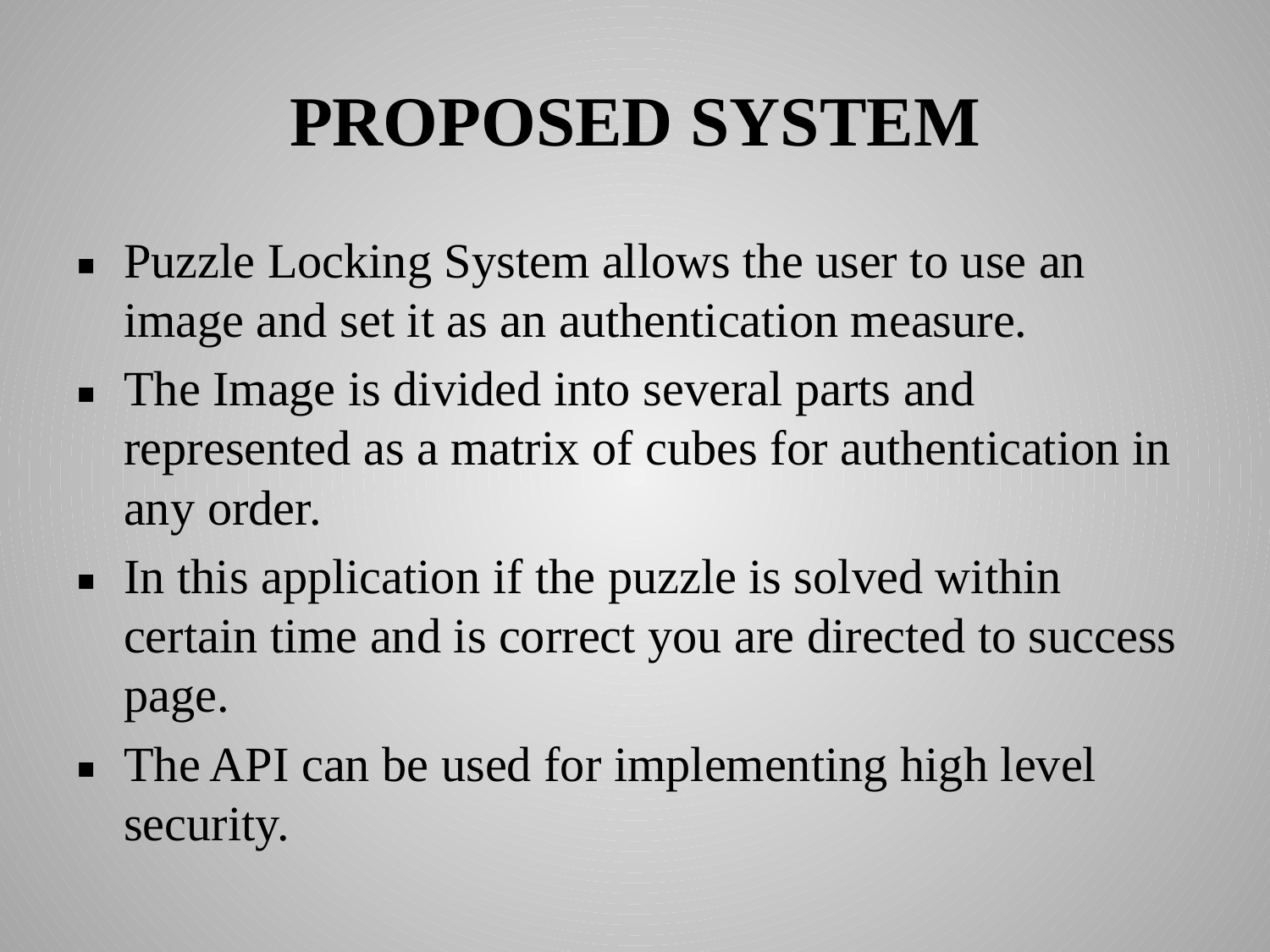

# PROPOSED SYSTEM
Puzzle Locking System allows the user to use an image and set it as an authentication measure.
The Image is divided into several parts and represented as a matrix of cubes for authentication in any order.
In this application if the puzzle is solved within certain time and is correct you are directed to success page.
The API can be used for implementing high level security.